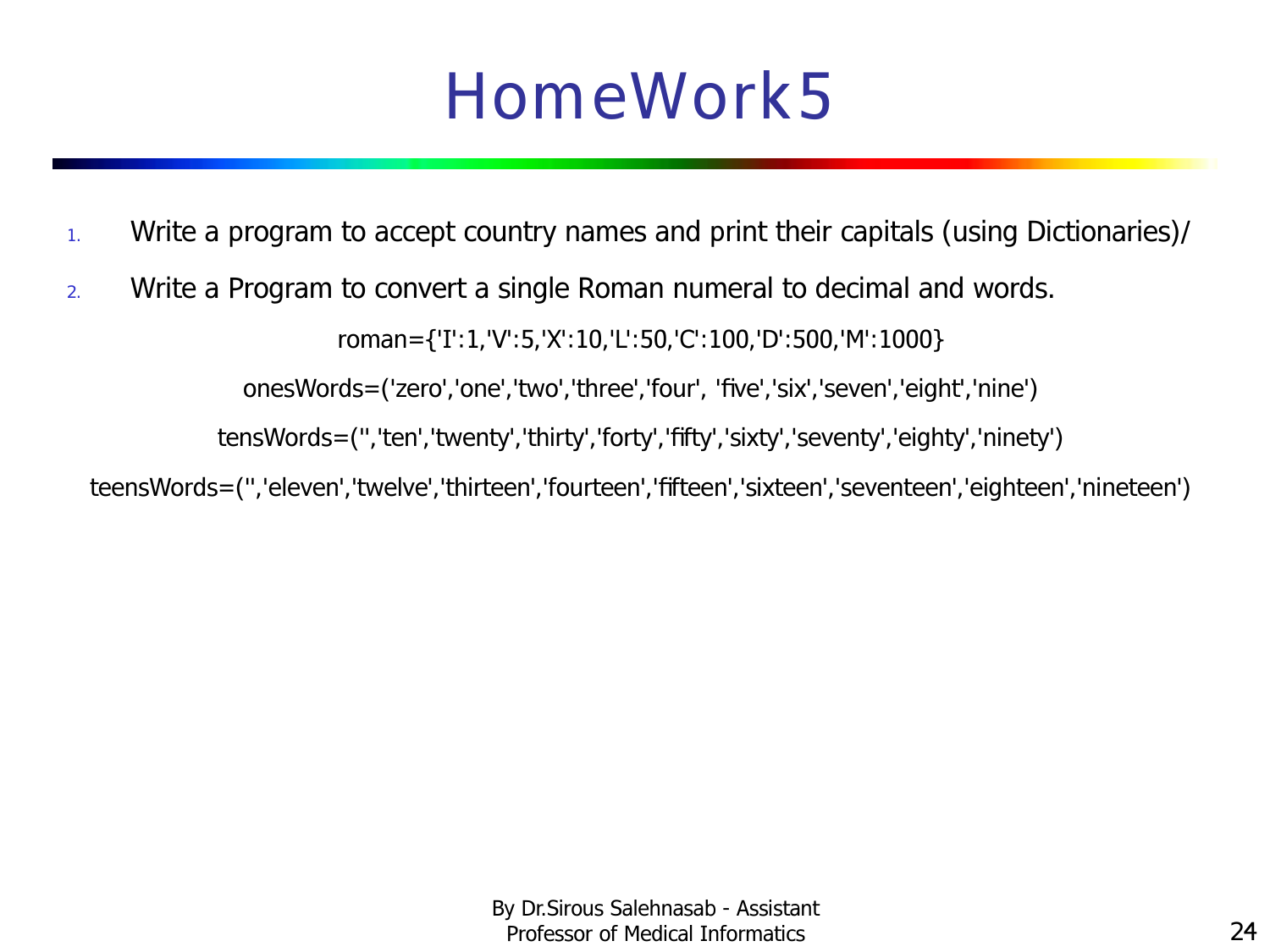

# HomeWork5
Write a program to accept country names and print their capitals (using Dictionaries)/
Write a Program to convert a single Roman numeral to decimal and words.
roman={'I':1,'V':5,'X':10,'L':50,'C':100,'D':500,'M':1000}
onesWords=('zero','one','two','three','four', 'five','six','seven','eight','nine')
tensWords=('','ten','twenty','thirty','forty','fifty','sixty','seventy','eighty','ninety')
teensWords=('','eleven','twelve','thirteen','fourteen','fifteen','sixteen','seventeen','eighteen','nineteen')
24
By Dr.Sirous Salehnasab - Assistant Professor of Medical Informatics